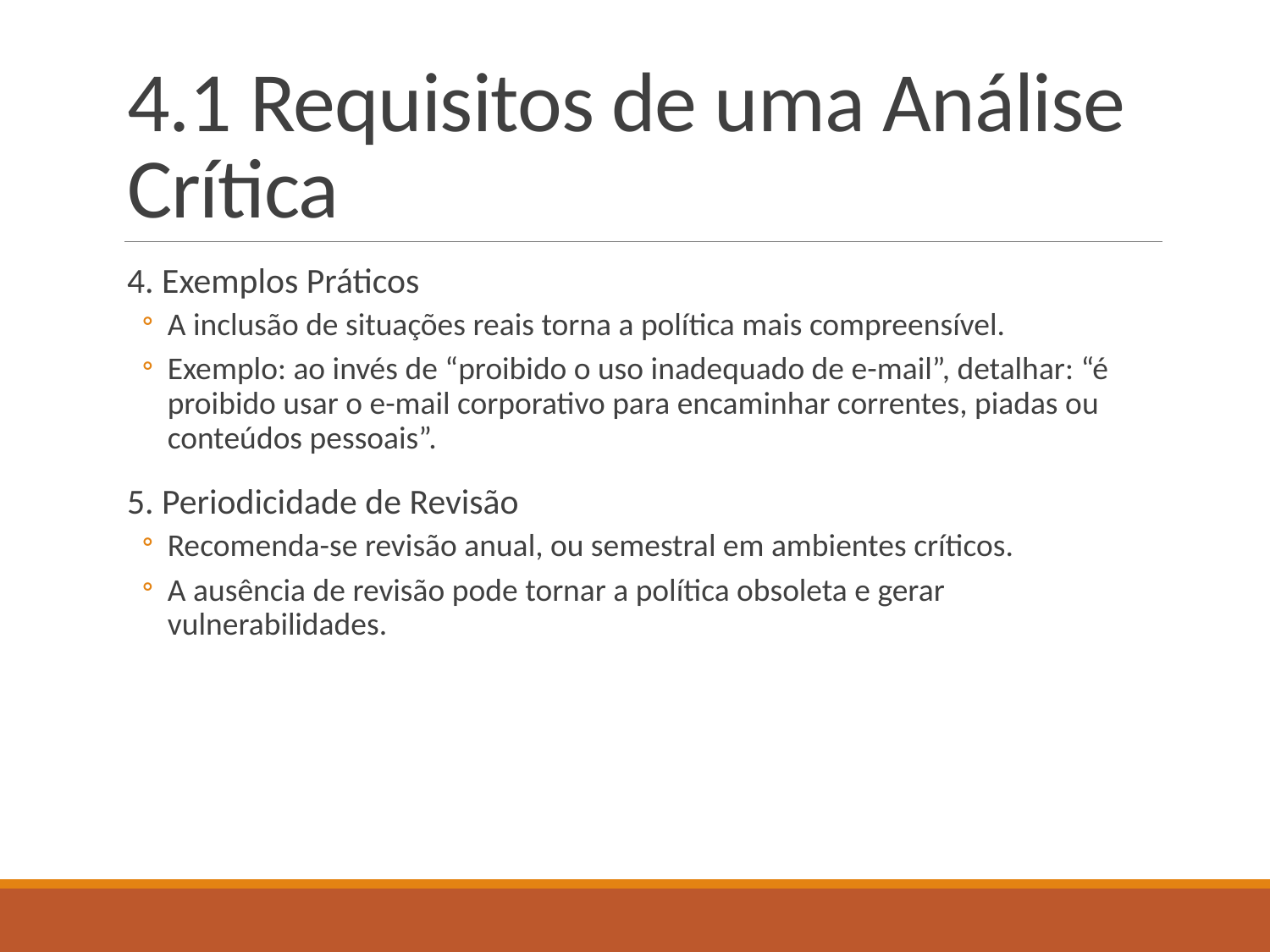

# 4.1 Requisitos de uma Análise Crítica
4. Exemplos Práticos
A inclusão de situações reais torna a política mais compreensível.
Exemplo: ao invés de “proibido o uso inadequado de e-mail”, detalhar: “é proibido usar o e-mail corporativo para encaminhar correntes, piadas ou conteúdos pessoais”.
5. Periodicidade de Revisão
Recomenda-se revisão anual, ou semestral em ambientes críticos.
A ausência de revisão pode tornar a política obsoleta e gerar vulnerabilidades.